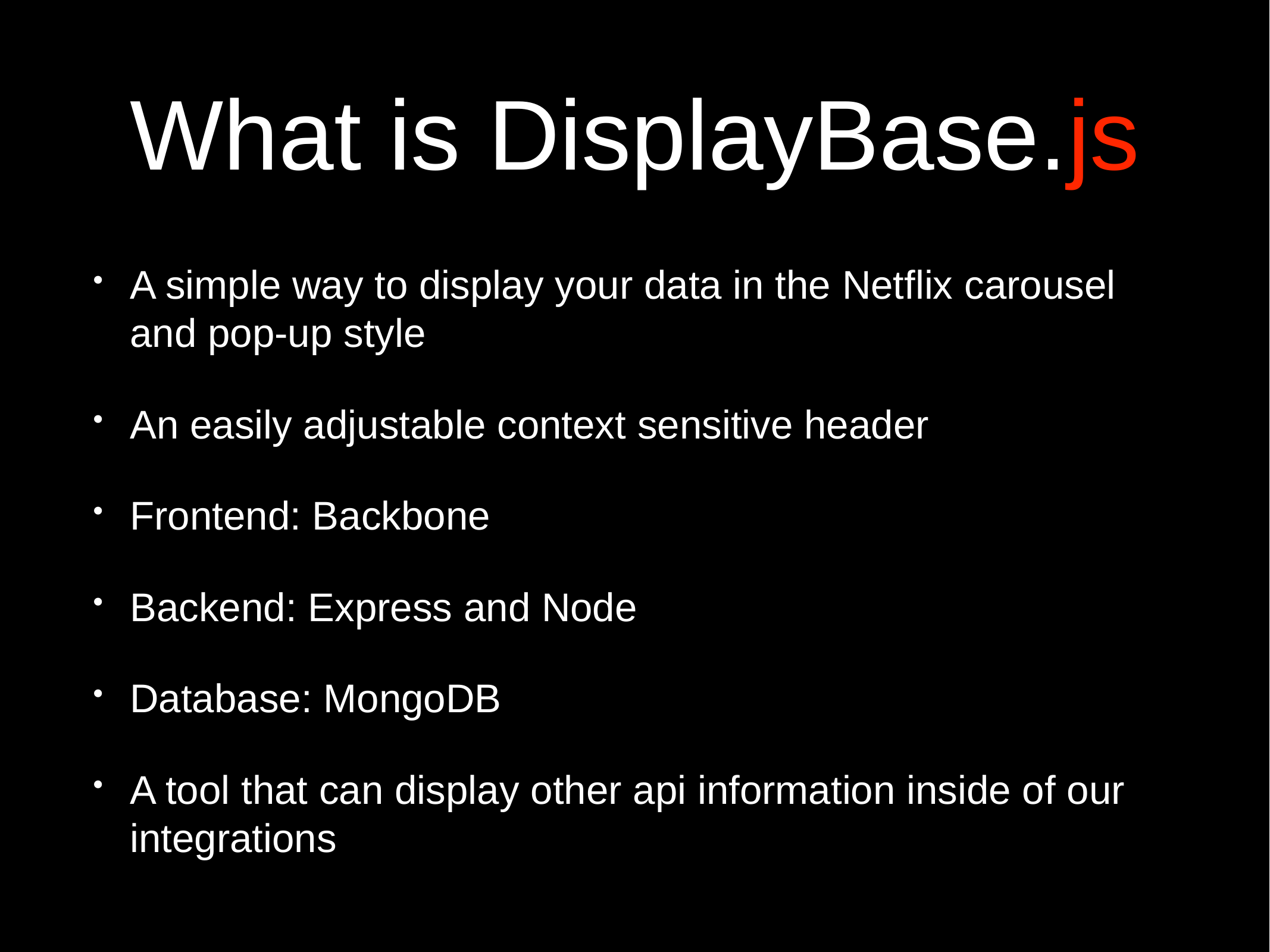

# What is DisplayBase.js
A simple way to display your data in the Netflix carousel and pop-up style
An easily adjustable context sensitive header
Frontend: Backbone
Backend: Express and Node
Database: MongoDB
A tool that can display other api information inside of our integrations